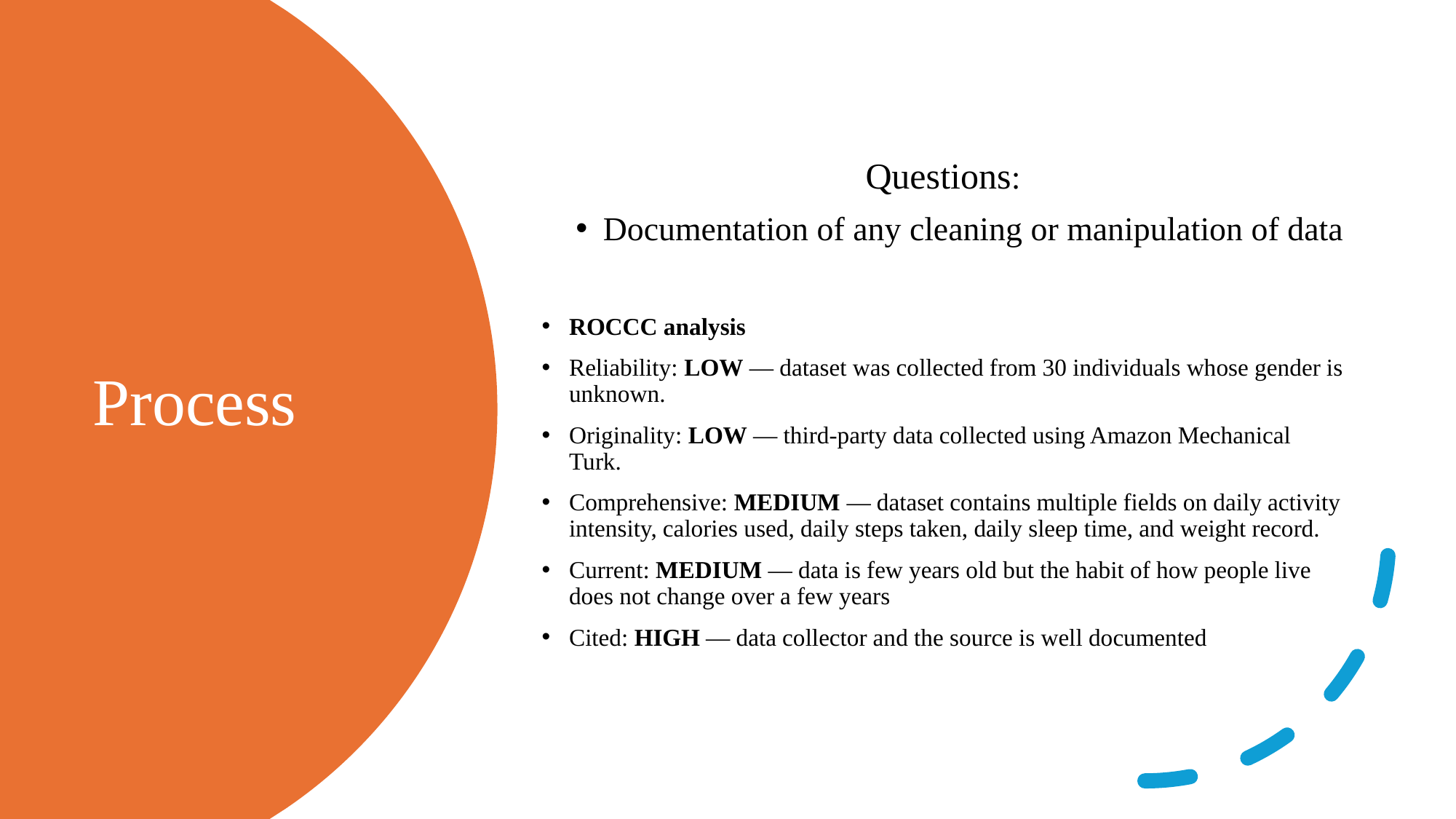

Questions:
Documentation of any cleaning or manipulation of data

ROCCC analysis
Reliability: LOW — dataset was collected from 30 individuals whose gender is unknown.
Originality: LOW — third-party data collected using Amazon Mechanical Turk.
Comprehensive: MEDIUM — dataset contains multiple fields on daily activity intensity, calories used, daily steps taken, daily sleep time, and weight record.
Current: MEDIUM — data is few years old but the habit of how people live does not change over a few years
Cited: HIGH — data collector and the source is well documented
# Process